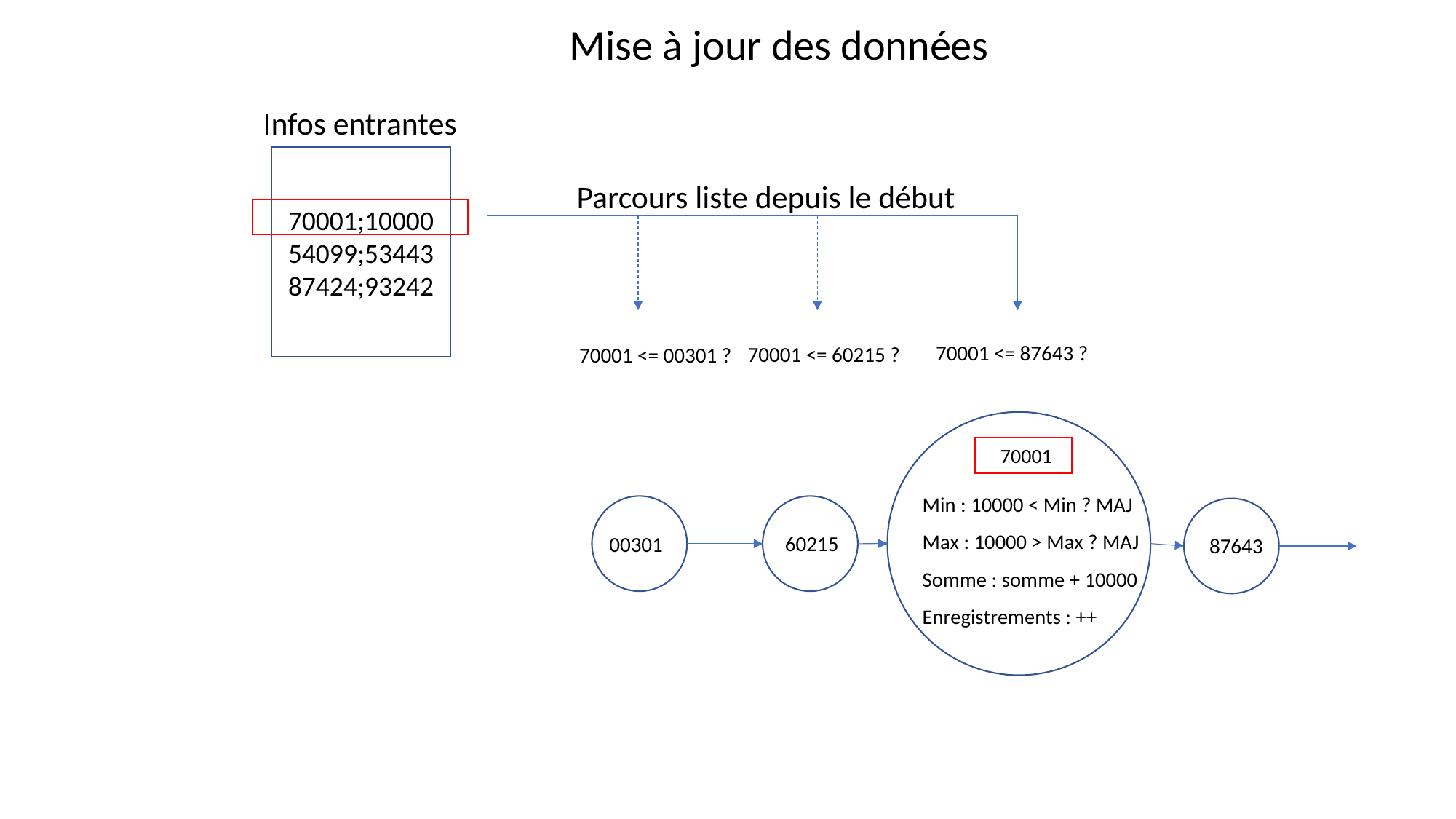

Mise à jour des données
Infos entrantes
70001;10000
54099;53443
87424;93242
Parcours liste depuis le début

70001 <= 87643 ?
70001 <= 60215 ?
70001 <= 00301 ?

70001
Min : 10000 < Min ? MAJ
Max : 10000 > Max ? MAJ
Somme : somme + 10000
Enregistrements : ++

60215
00301
87643